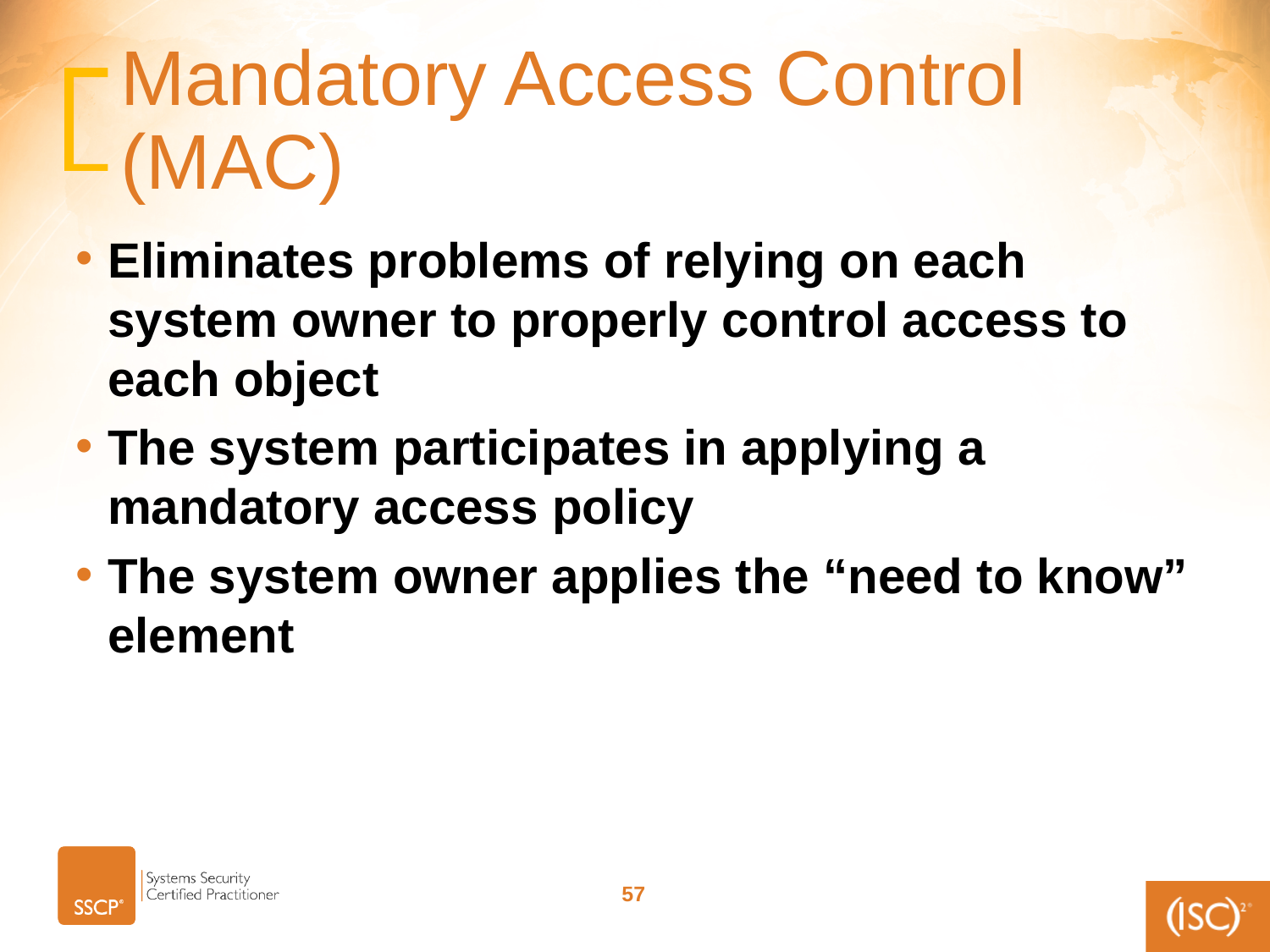

# Mandatory Access Control (MAC)
Eliminates problems of relying on each system owner to properly control access to each object
The system participates in applying a mandatory access policy
The system owner applies the “need to know” element